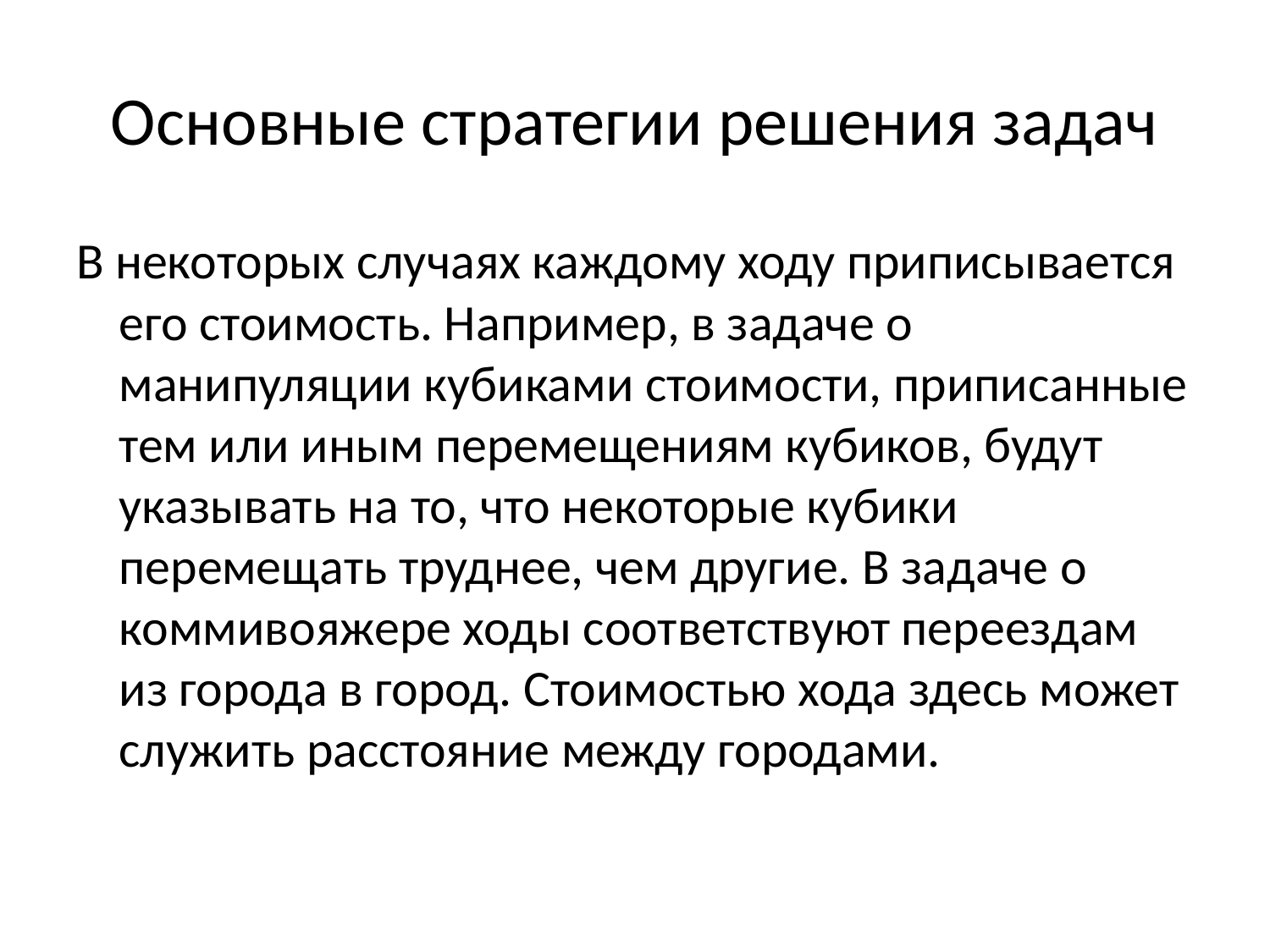

# Основные стратегии решения задач
В некоторых случаях каждому ходу приписывается его стоимость. Например, в задаче о манипуляции кубиками стоимости, приписанные тем или иным перемещениям кубиков, будут указывать на то, что некоторые кубики перемещать труднее, чем другие. В задаче о коммивояжере ходы соответствуют переездам из города в город. Стоимостью хода здесь может служить расстояние между городами.